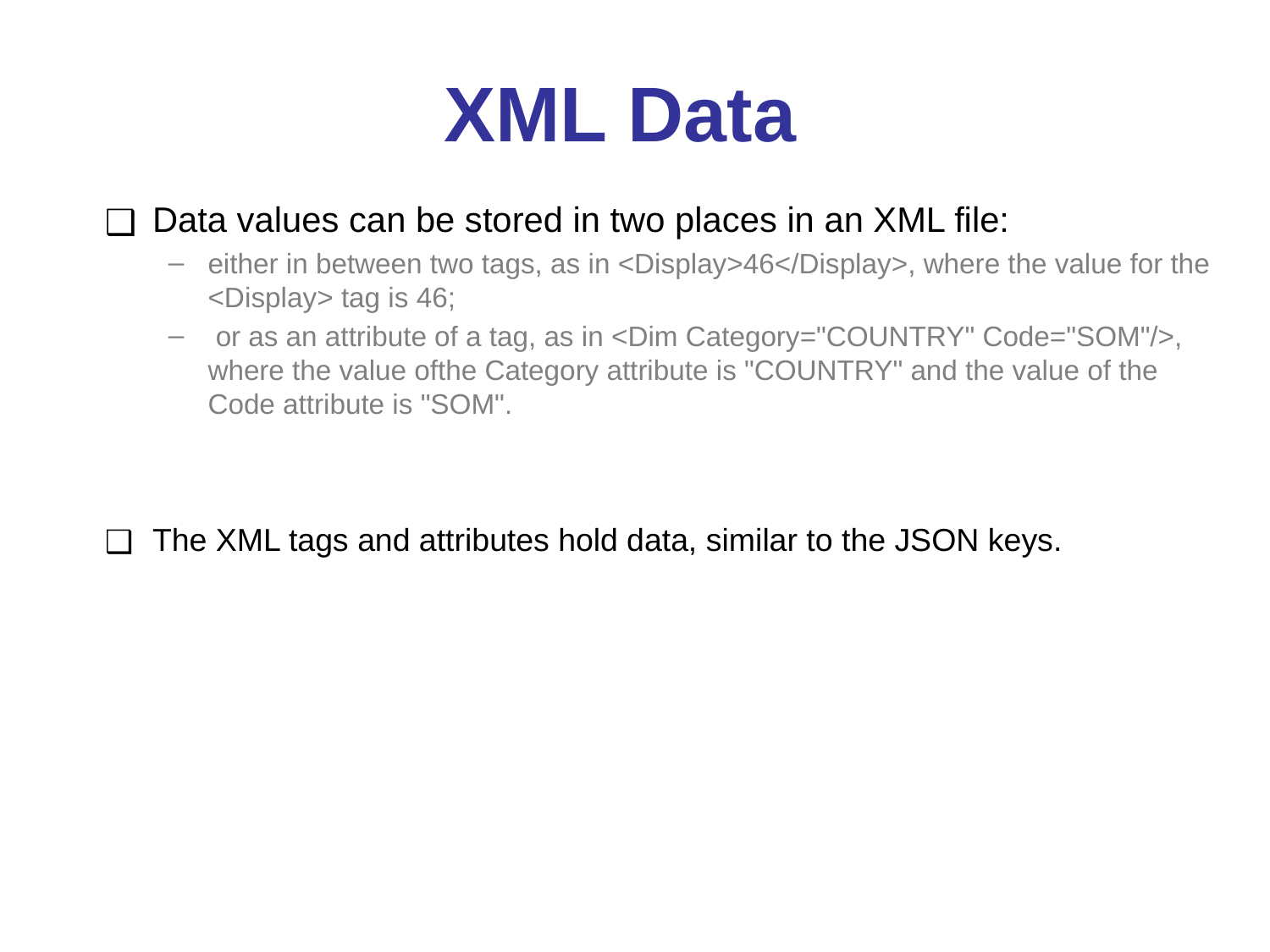

# XML Data

Data values can be stored in two places in an XML file:
either in between two tags, as in <Display>46</Display>, where the value for the <Display> tag is 46;
 or as an attribute of a tag, as in <Dim Category="COUNTRY" Code="SOM"/>, where the value ofthe Category attribute is "COUNTRY" and the value of the Code attribute is "SOM".

The XML tags and attributes hold data, similar to the JSON keys.